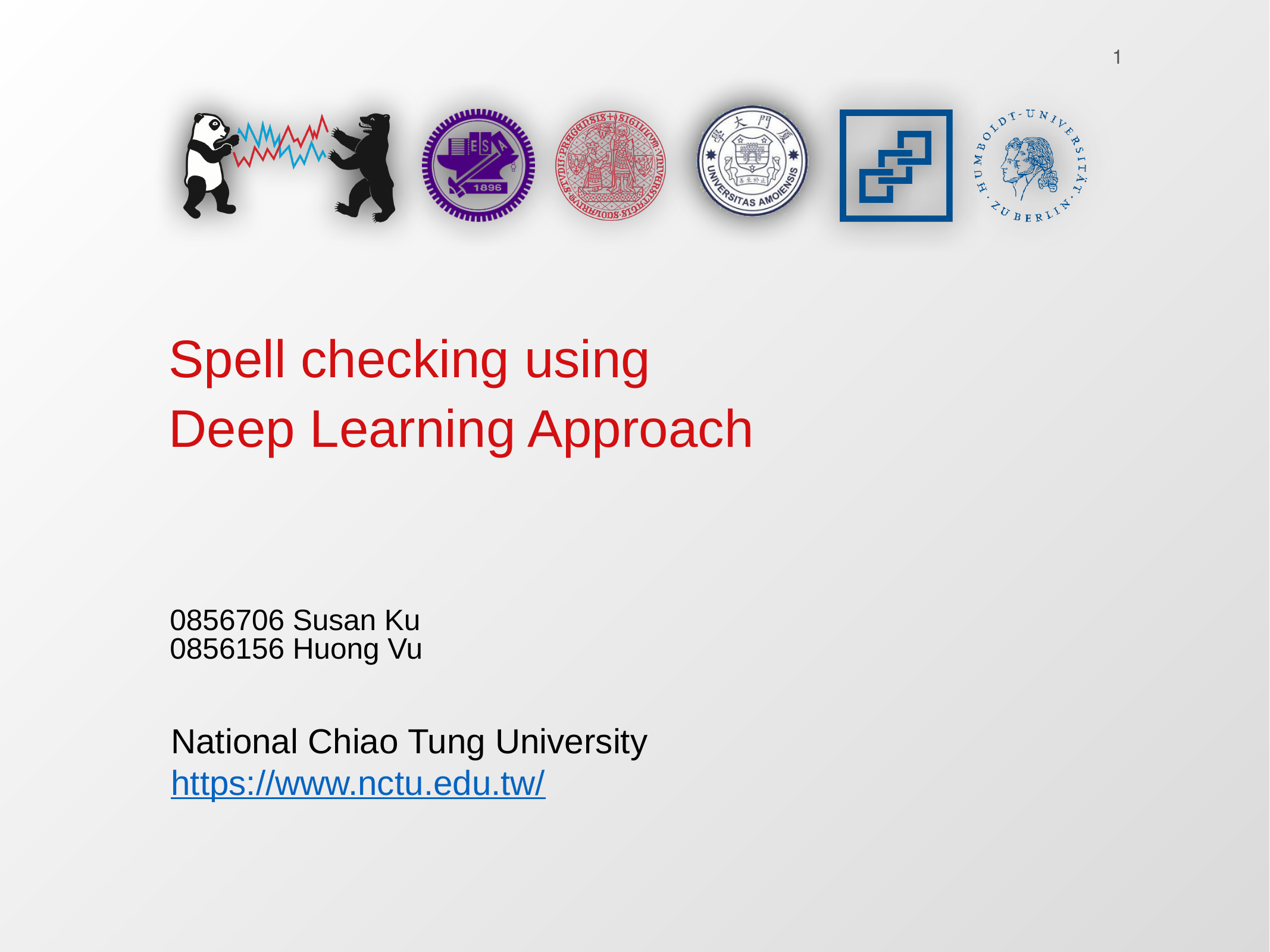

1
Spell checking using
Deep Learning Approach
0856706 Susan Ku
0856156 Huong Vu